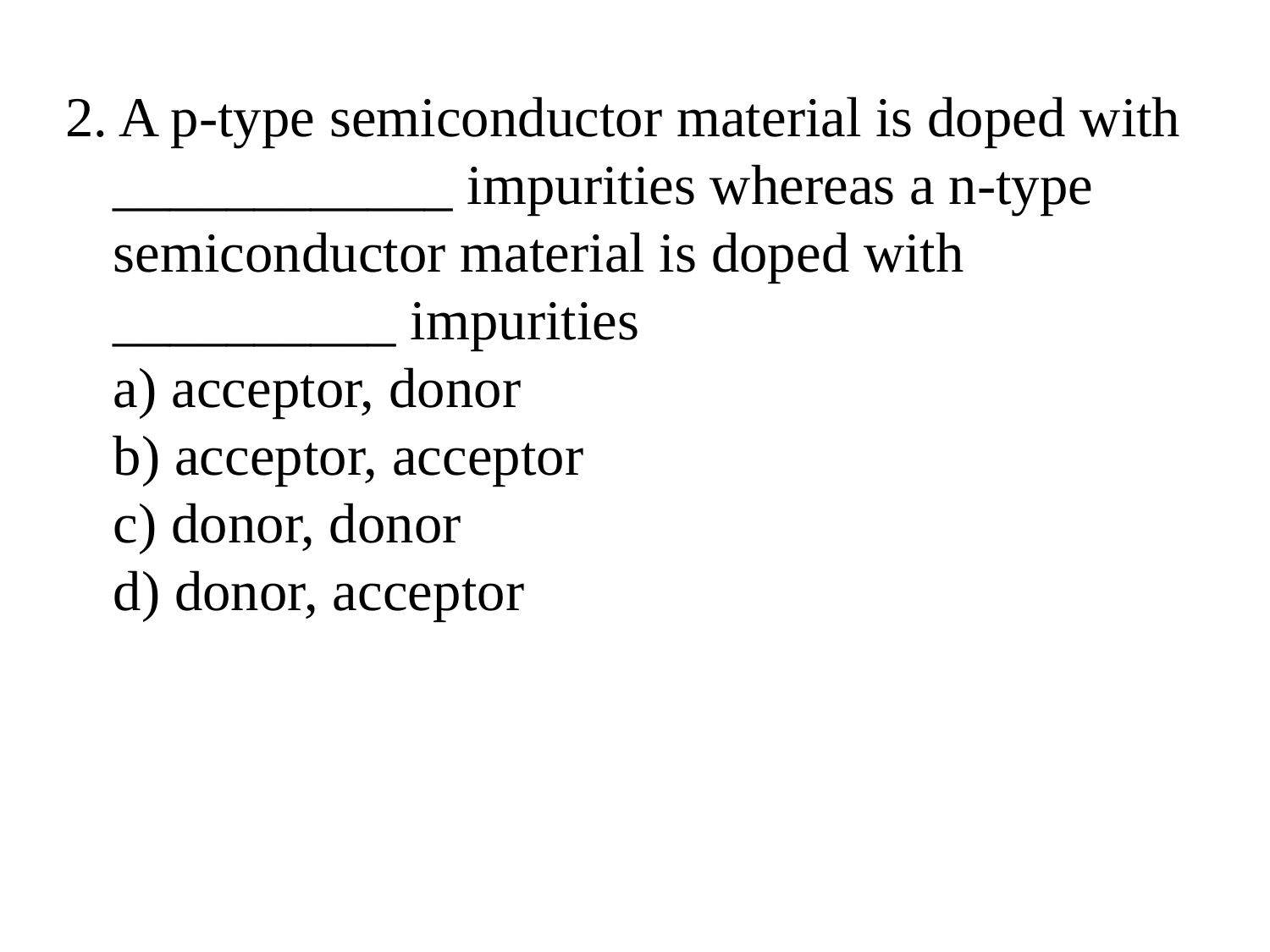

2. A p-type semiconductor material is doped with ____________ impurities whereas a n-type semiconductor material is doped with __________ impurities
a) acceptor, donor
b) acceptor, acceptor
c) donor, donor
d) donor, acceptor